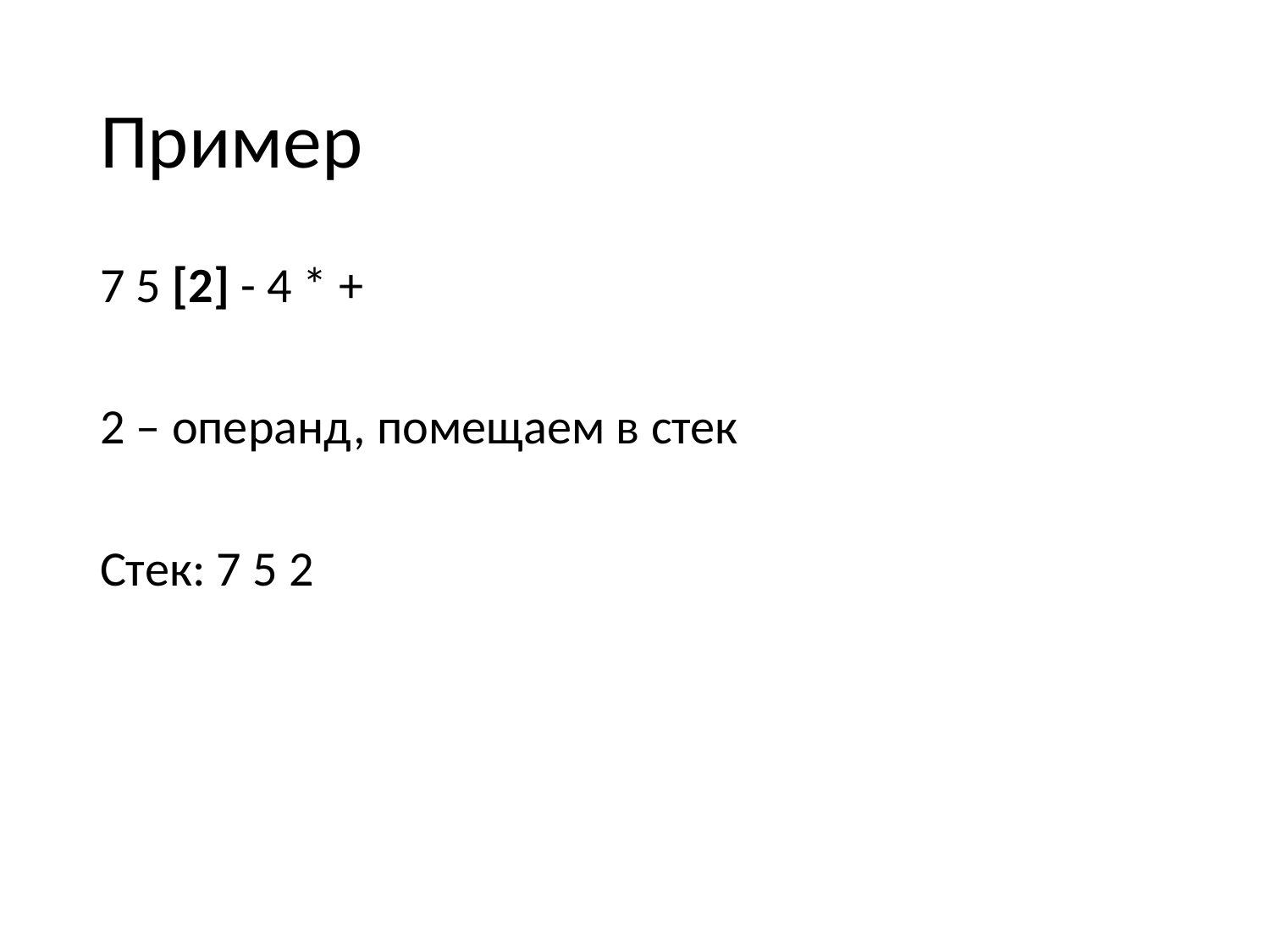

# Пример
7 5 [2] - 4 * +

2 – операнд, помещаем в стек

Стек: 7 5 2